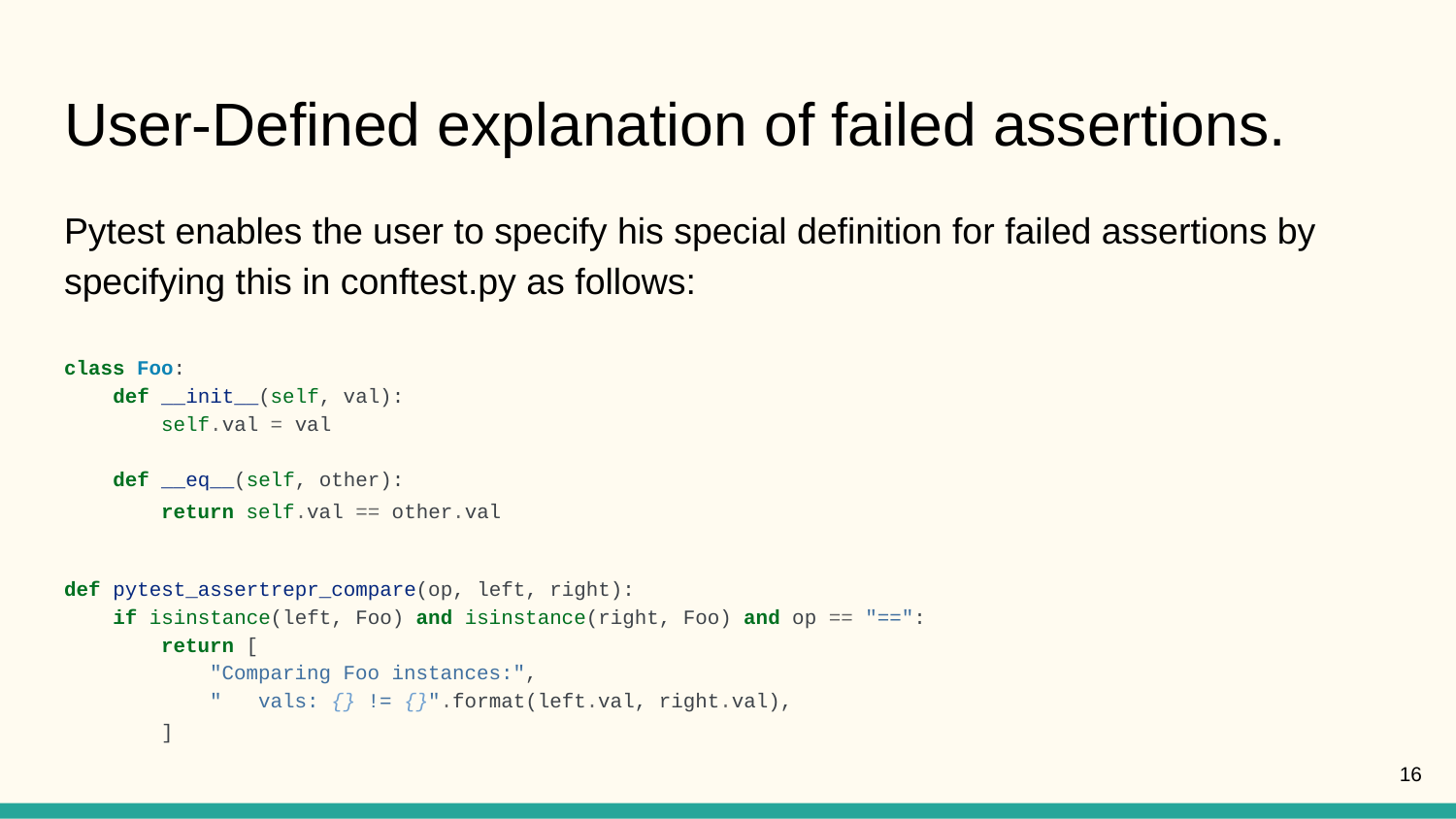

# User-Defined explanation of failed assertions.
Pytest enables the user to specify his special definition for failed assertions by specifying this in conftest.py as follows:

class Foo:
    def __init__(self, val):
        self.val = val

    def __eq__(self, other):
        return self.val == other.val

def pytest_assertrepr_compare(op, left, right):
    if isinstance(left, Foo) and isinstance(right, Foo) and op == "==":
        return [
            "Comparing Foo instances:",
            "   vals: {} != {}".format(left.val, right.val),
        ]
16